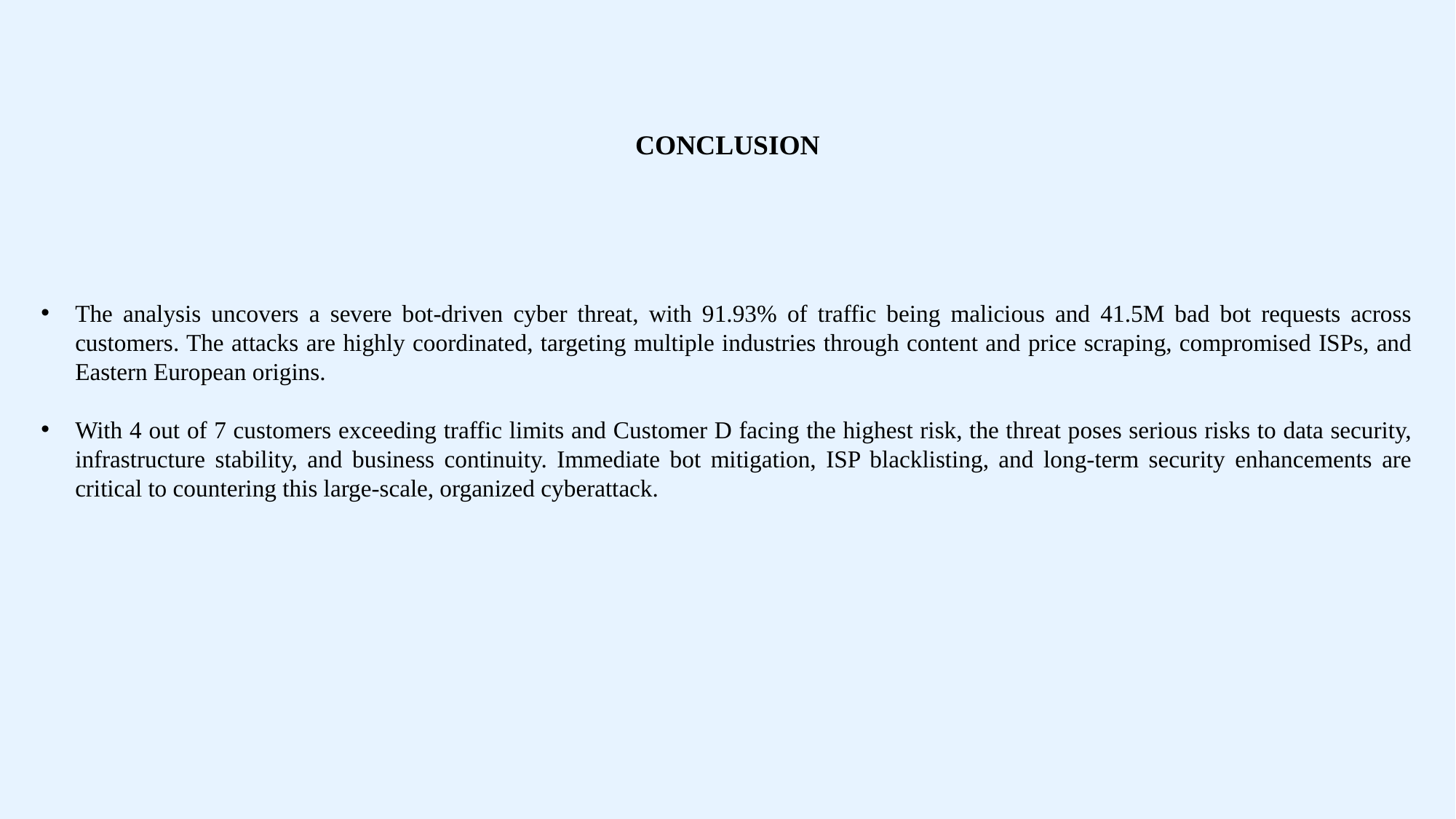

CONCLUSION

The analysis uncovers a severe bot-driven cyber threat, with 91.93% of traffic being malicious and 41.5M bad bot requests across customers. The attacks are highly coordinated, targeting multiple industries through content and price scraping, compromised ISPs, and Eastern European origins.

With 4 out of 7 customers exceeding traffic limits and Customer D facing the highest risk, the threat poses serious risks to data security, infrastructure stability, and business continuity. Immediate bot mitigation, ISP blacklisting, and long-term security enhancements are critical to countering this large-scale, organized cyberattack.